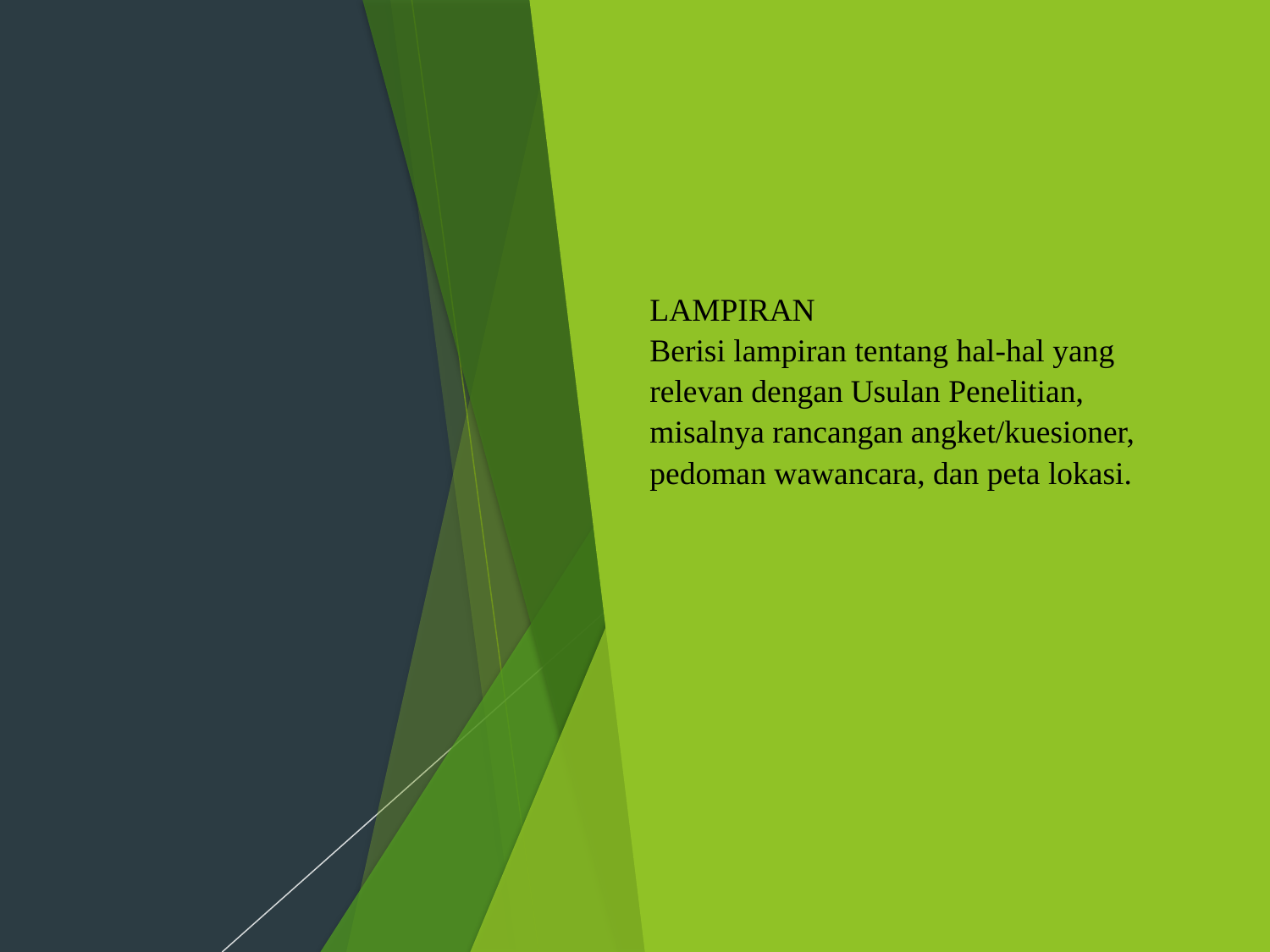

#
LAMPIRAN
Berisi lampiran tentang hal-hal yang relevan dengan Usulan Penelitian, misalnya rancangan angket/kuesioner, pedoman wawancara, dan peta lokasi.